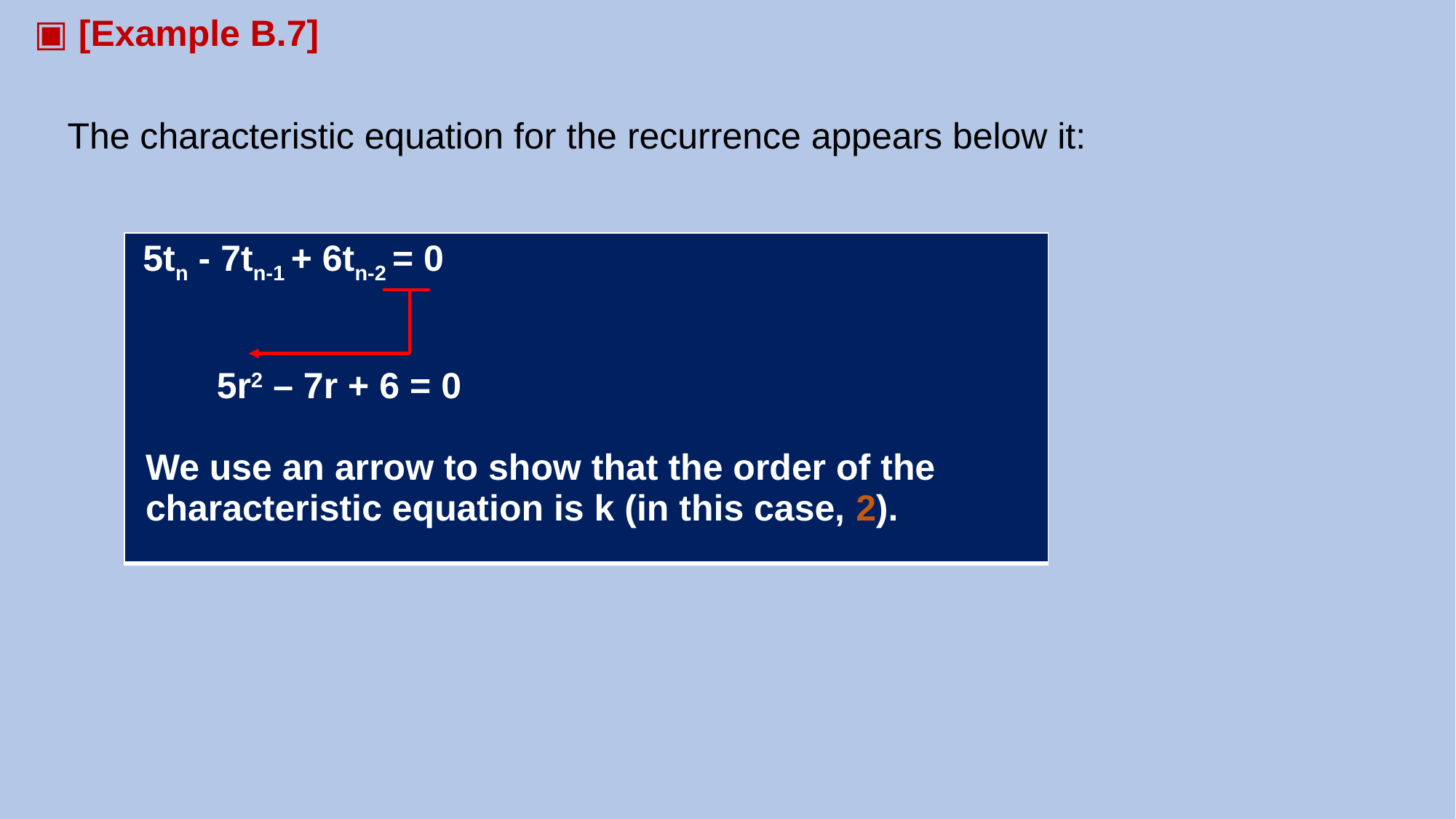

▣ [Example B.7]

    The characteristic equation for the recurrence appears below it:

| 5tn - 7tn-1 + 6tn-2 = 0 5r2 – 7r + 6 = 0 We use an arrow to show that the order of the characteristic equation is k (in this case, 2). |
| --- |